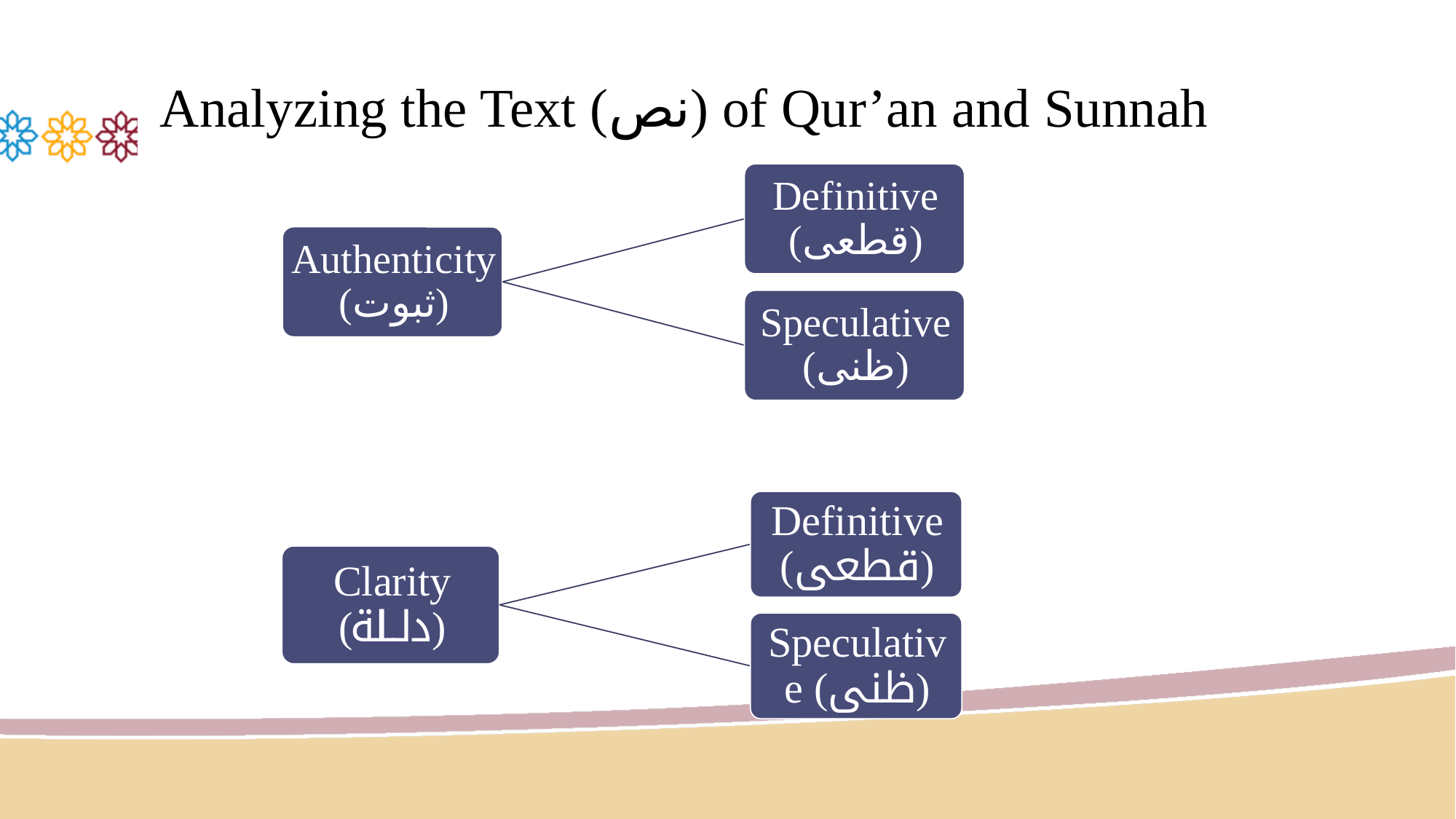

# Analyzing the Text (نص) of Qur’an and Sunnah
Authenticity (ثبوت)

Definitive (قطعى)

Speculative (ظنى)
Clarity (دلالة)

Definitive (قطعى)

Speculative (ظنى)